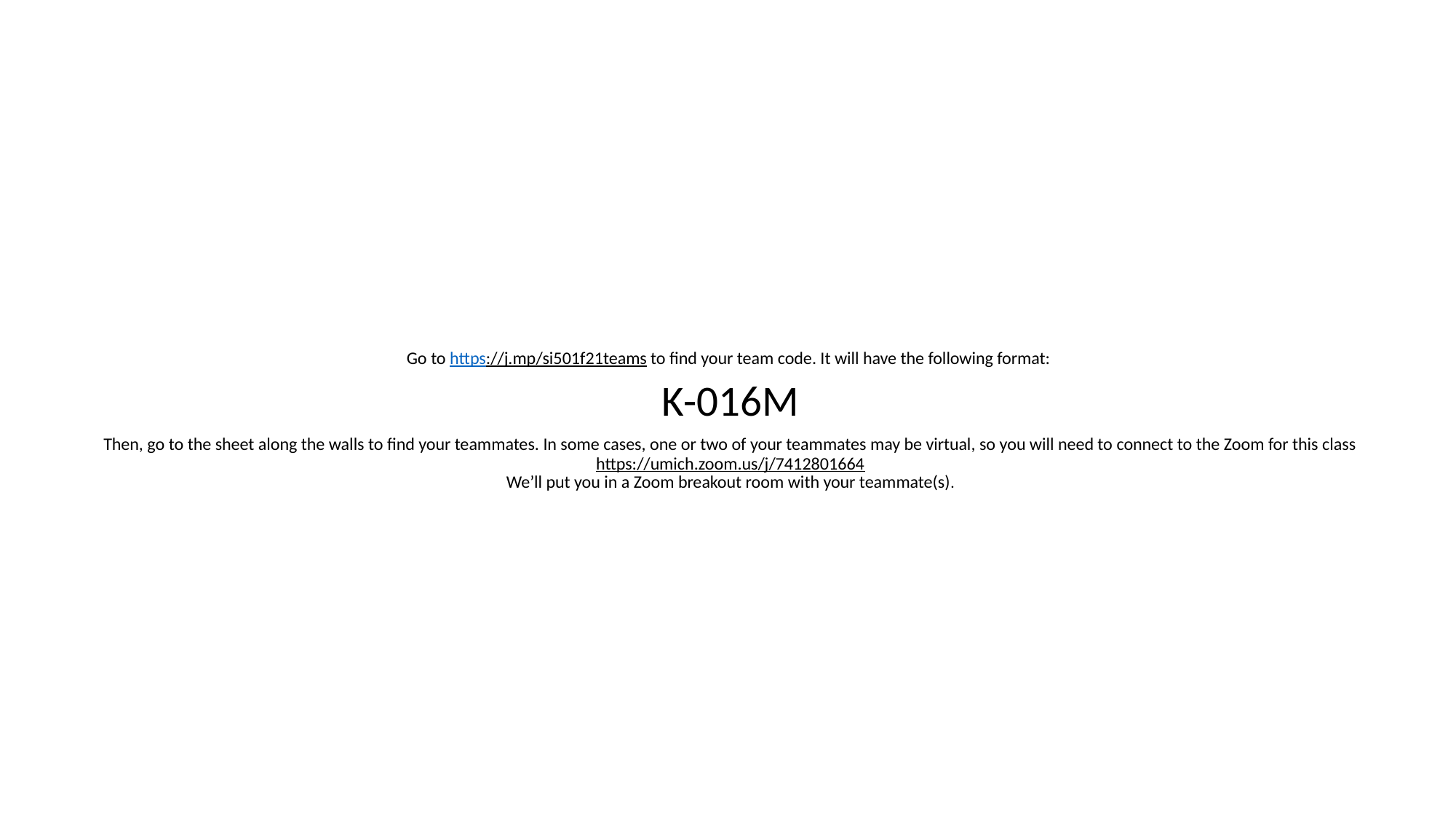

# Go to https://j.mp/si501f21teams to find your team code. It will have the following format: K-016M Then, go to the sheet along the walls to find your teammates. In some cases, one or two of your teammates may be virtual, so you will need to connect to the Zoom for this class https://umich.zoom.us/j/7412801664 We’ll put you in a Zoom breakout room with your teammate(s).